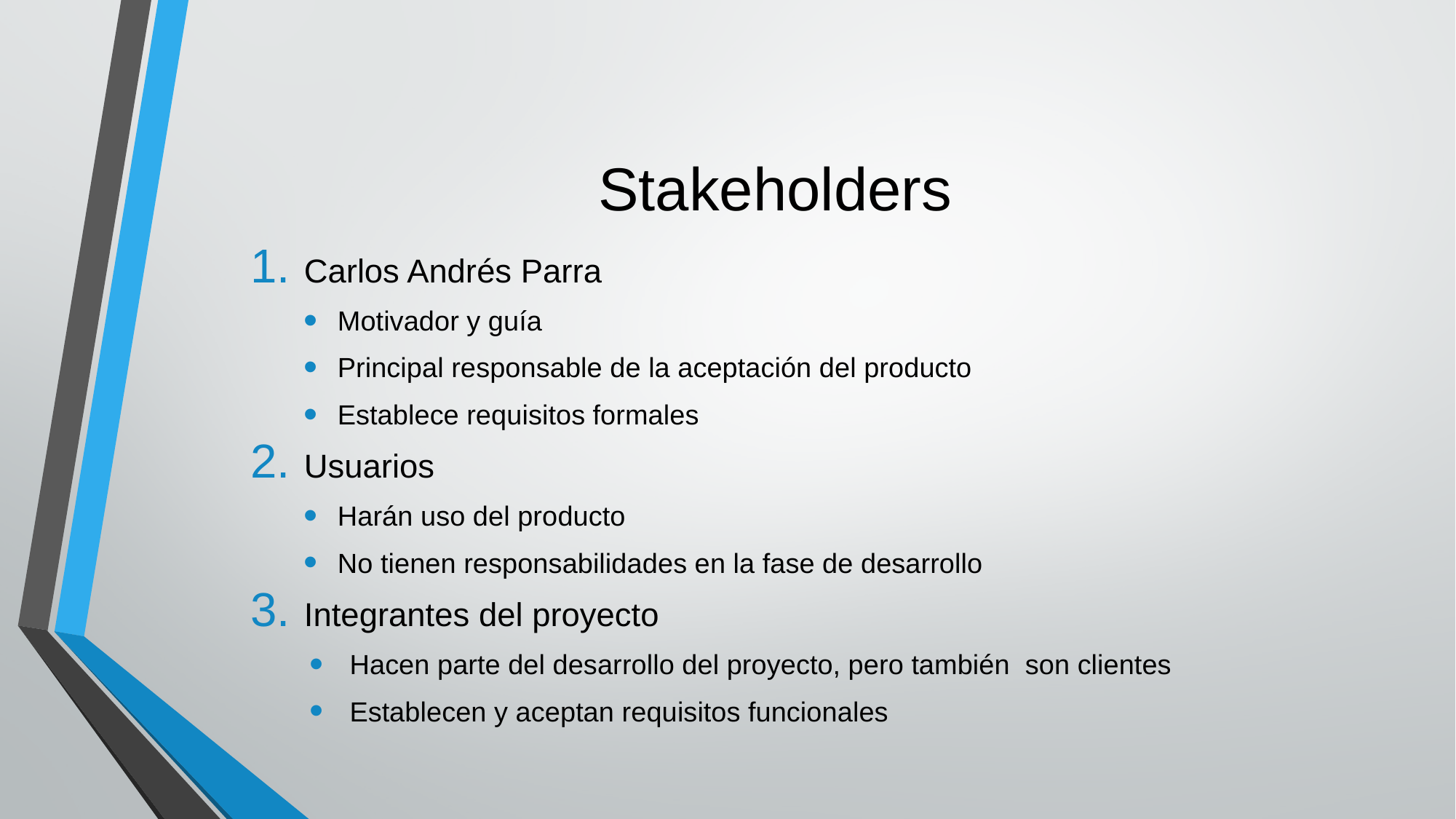

# Stakeholders
Carlos Andrés Parra
Motivador y guía
Principal responsable de la aceptación del producto
Establece requisitos formales
Usuarios
Harán uso del producto
No tienen responsabilidades en la fase de desarrollo
Integrantes del proyecto
Hacen parte del desarrollo del proyecto, pero también  son clientes
Establecen y aceptan requisitos funcionales